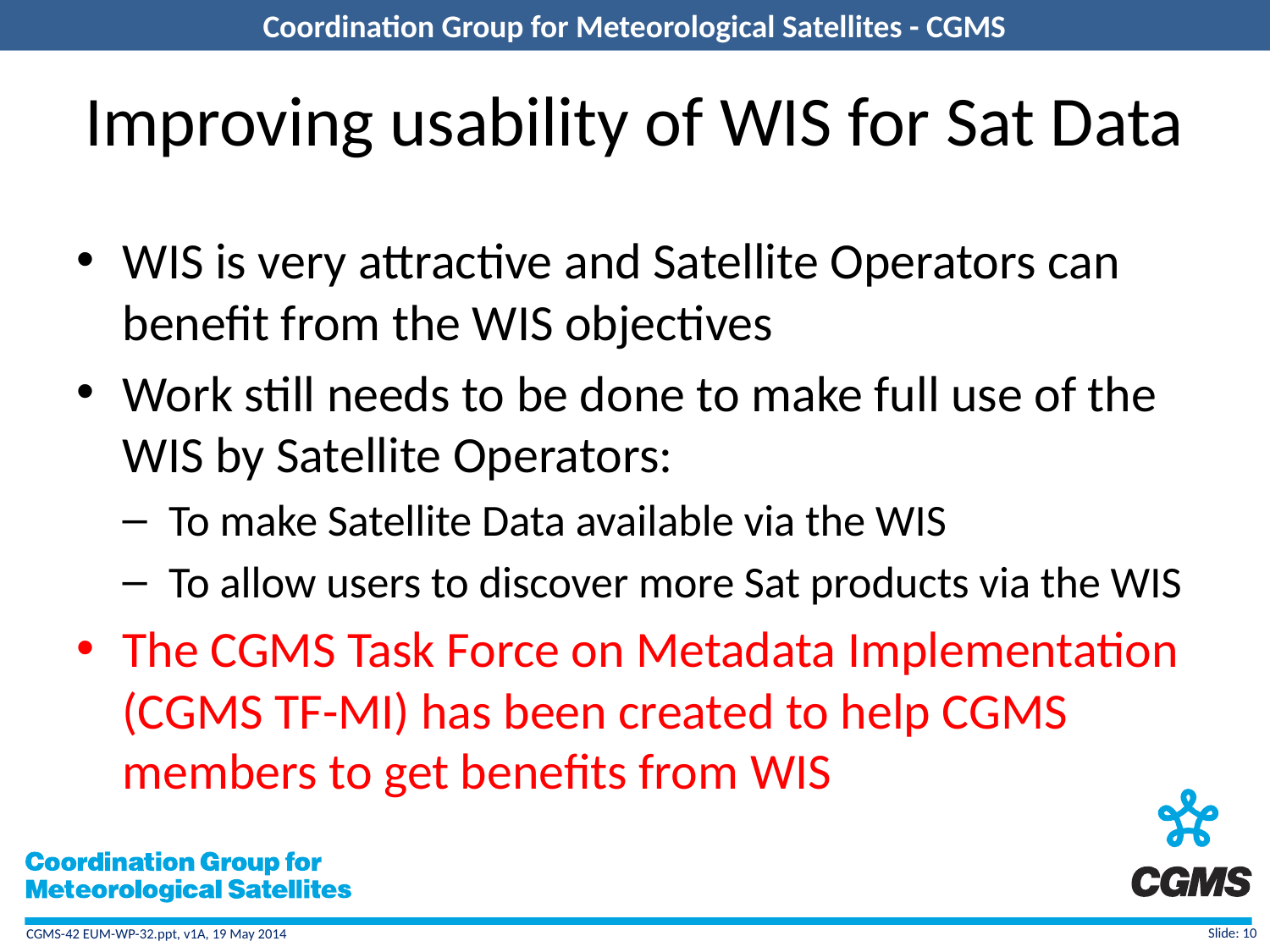

# Improving usability of WIS for Sat Data
WIS is very attractive and Satellite Operators can benefit from the WIS objectives
Work still needs to be done to make full use of the WIS by Satellite Operators:
To make Satellite Data available via the WIS
To allow users to discover more Sat products via the WIS
The CGMS Task Force on Metadata Implementation (CGMS TF-MI) has been created to help CGMS members to get benefits from WIS
Slide: 10